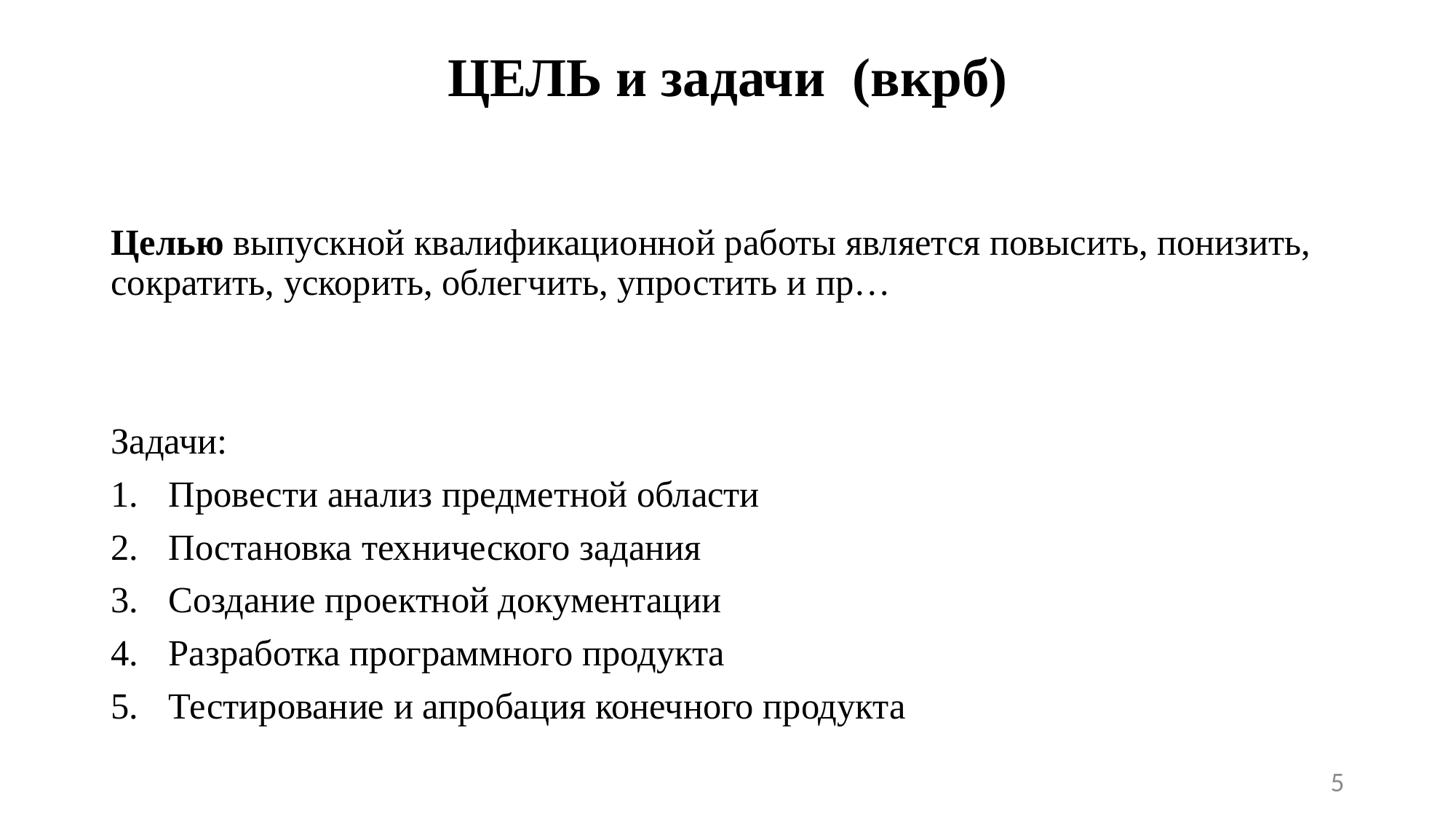

# ЦЕЛЬ и задачи  (вкрб)
Целью выпускной квалификационной работы является повысить, понизить, сократить, ускорить, облегчить, упростить и пр…

Задачи:
Провести анализ предметной области
Постановка технического задания
Создание проектной документации
Разработка программного продукта
Тестирование и апробация конечного продукта

5